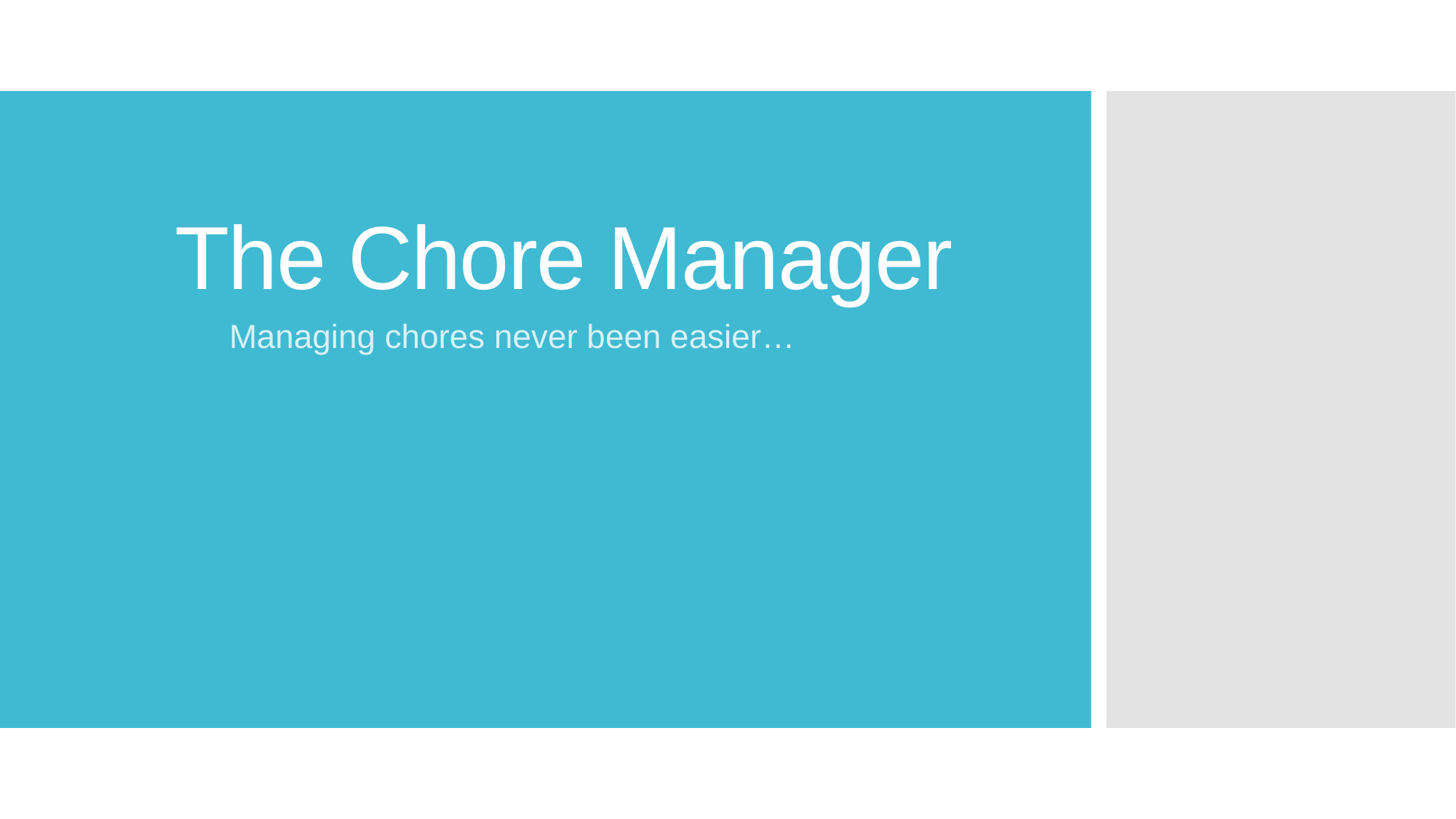

# The Chore Manager
		Managing chores never been easier…